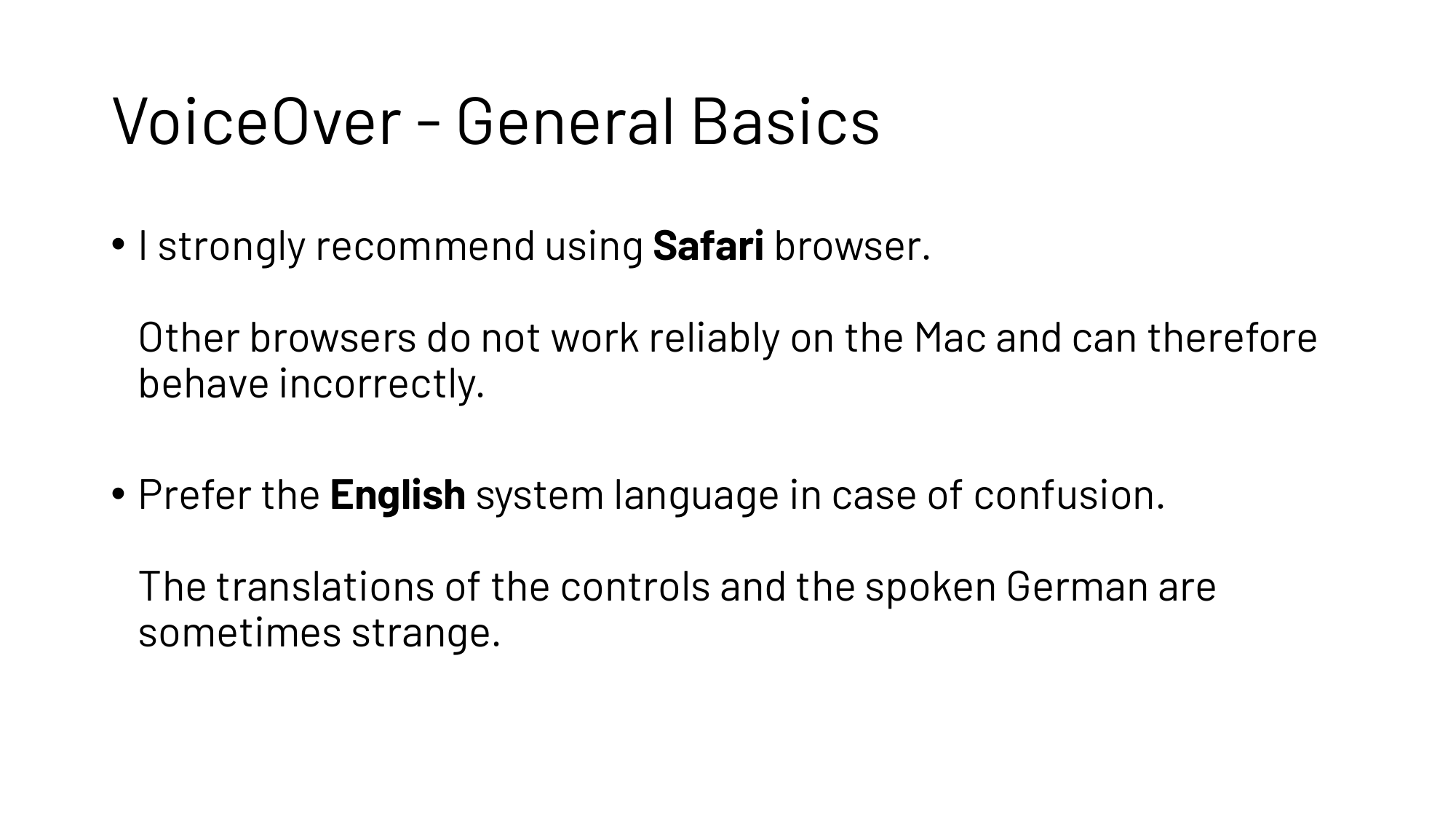

# VoiceOver - General Basics
I strongly recommend using Safari browser.
Other browsers do not work reliably on the Mac and can therefore behave incorrectly.
Prefer the English system language in case of confusion.
The translations of the controls and the spoken German are sometimes strange.